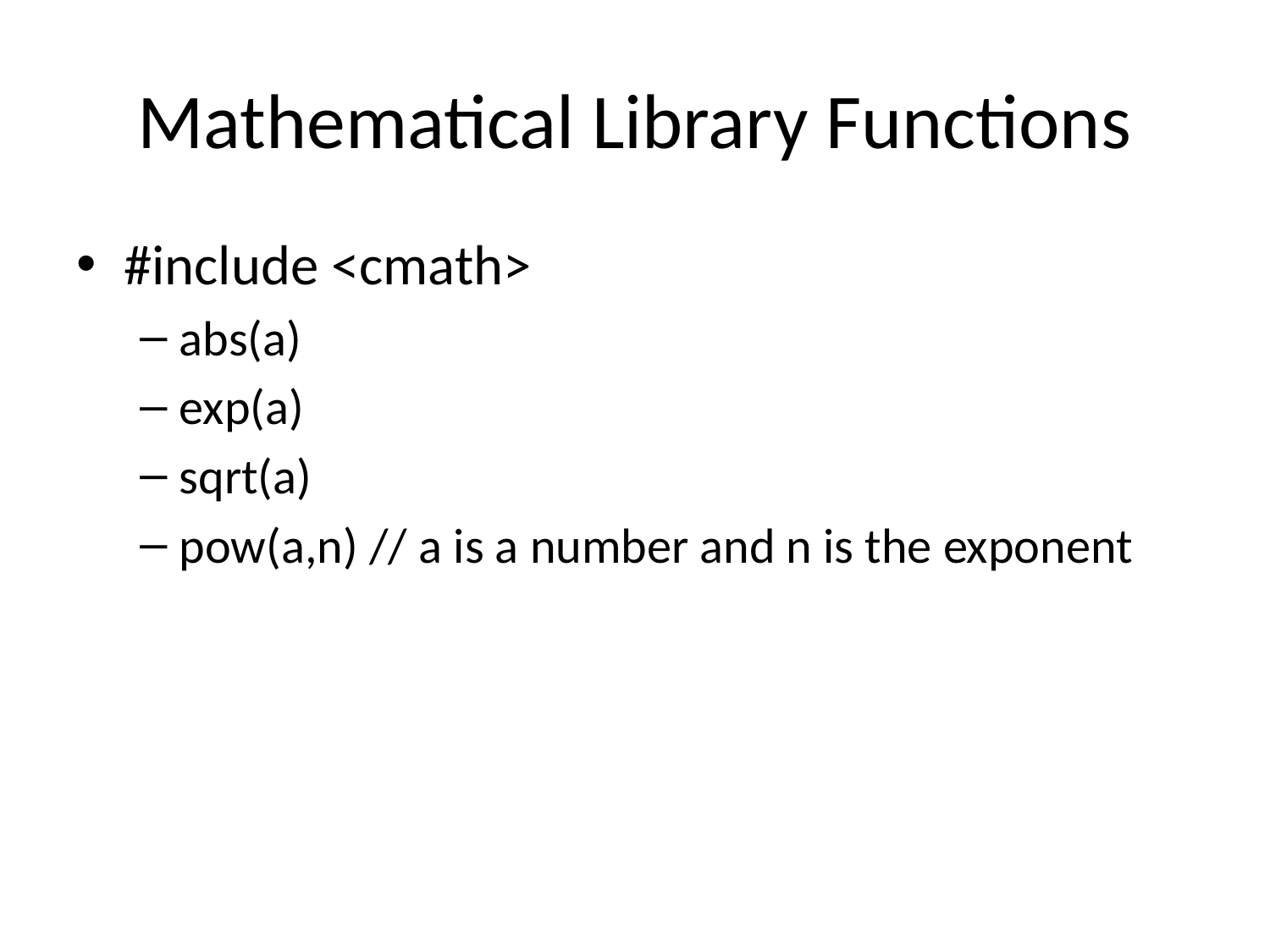

# Mathematical Library Functions
#include <cmath>
abs(a)
exp(a)
sqrt(a)
pow(a,n) // a is a number and n is the exponent